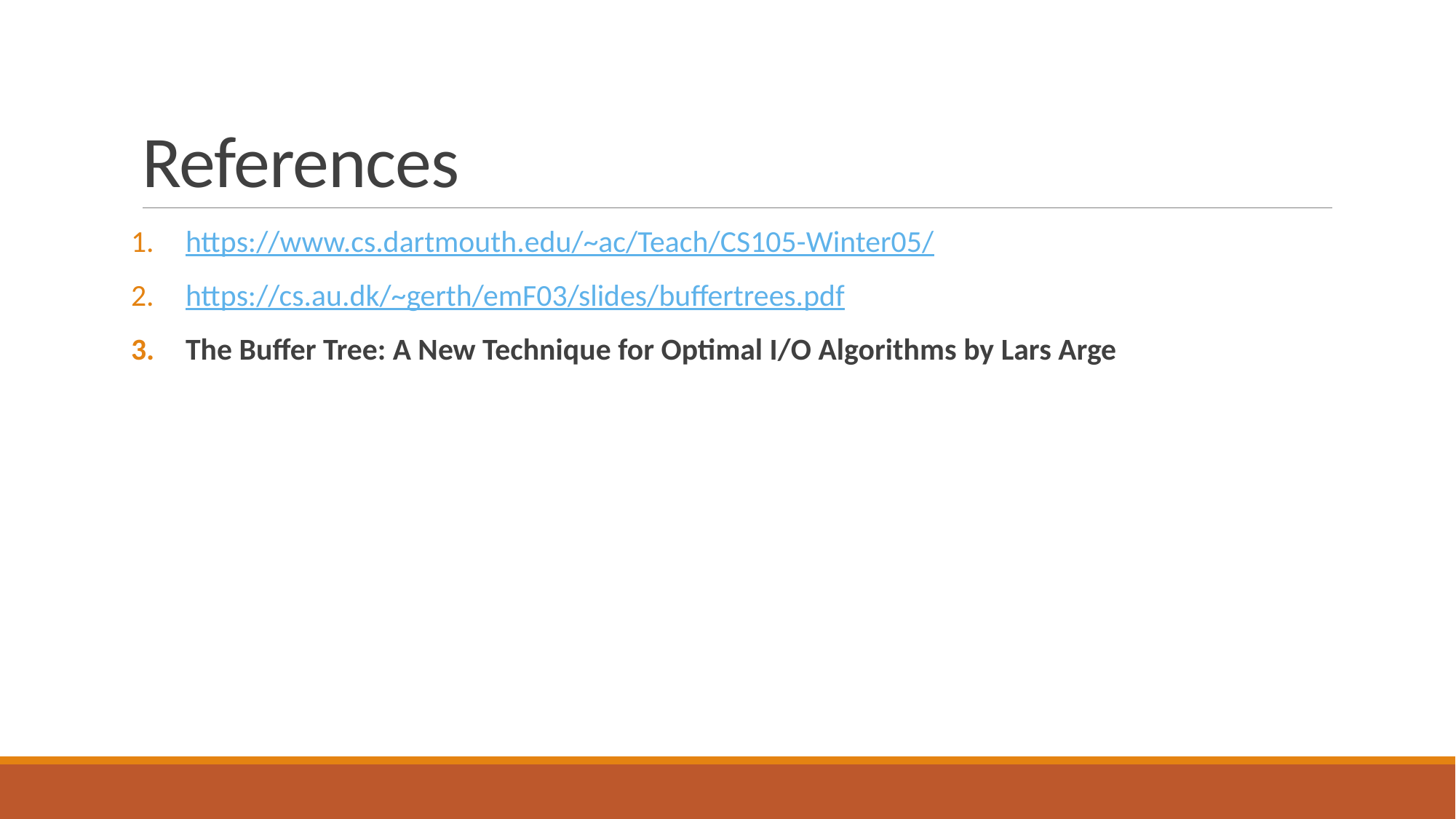

# References
https://www.cs.dartmouth.edu/~ac/Teach/CS105-Winter05/
https://cs.au.dk/~gerth/emF03/slides/buffertrees.pdf
The Buffer Tree: A New Technique for Optimal I/O Algorithms by Lars Arge